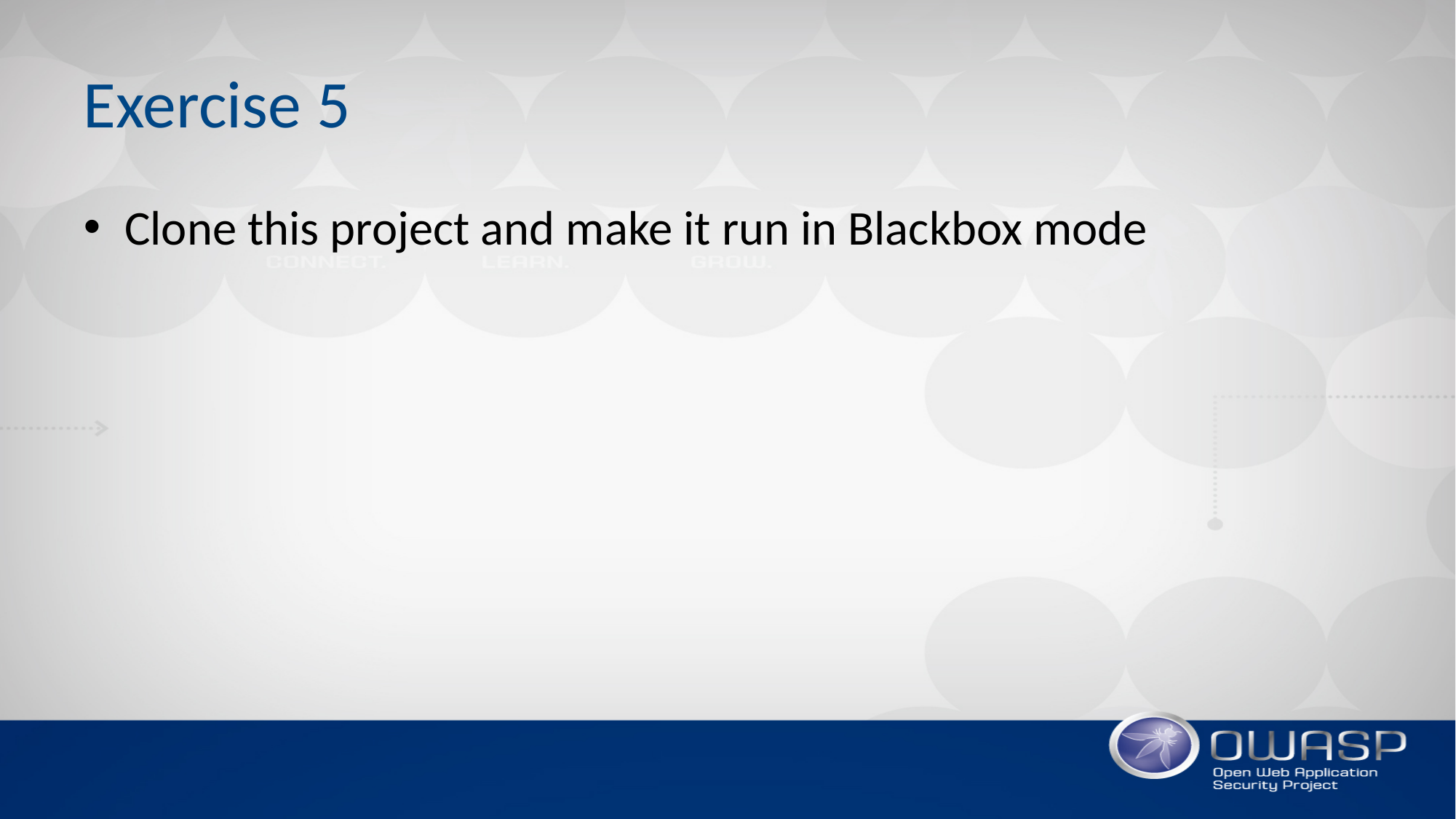

# Exercise 5
Clone this project and make it run in Blackbox mode